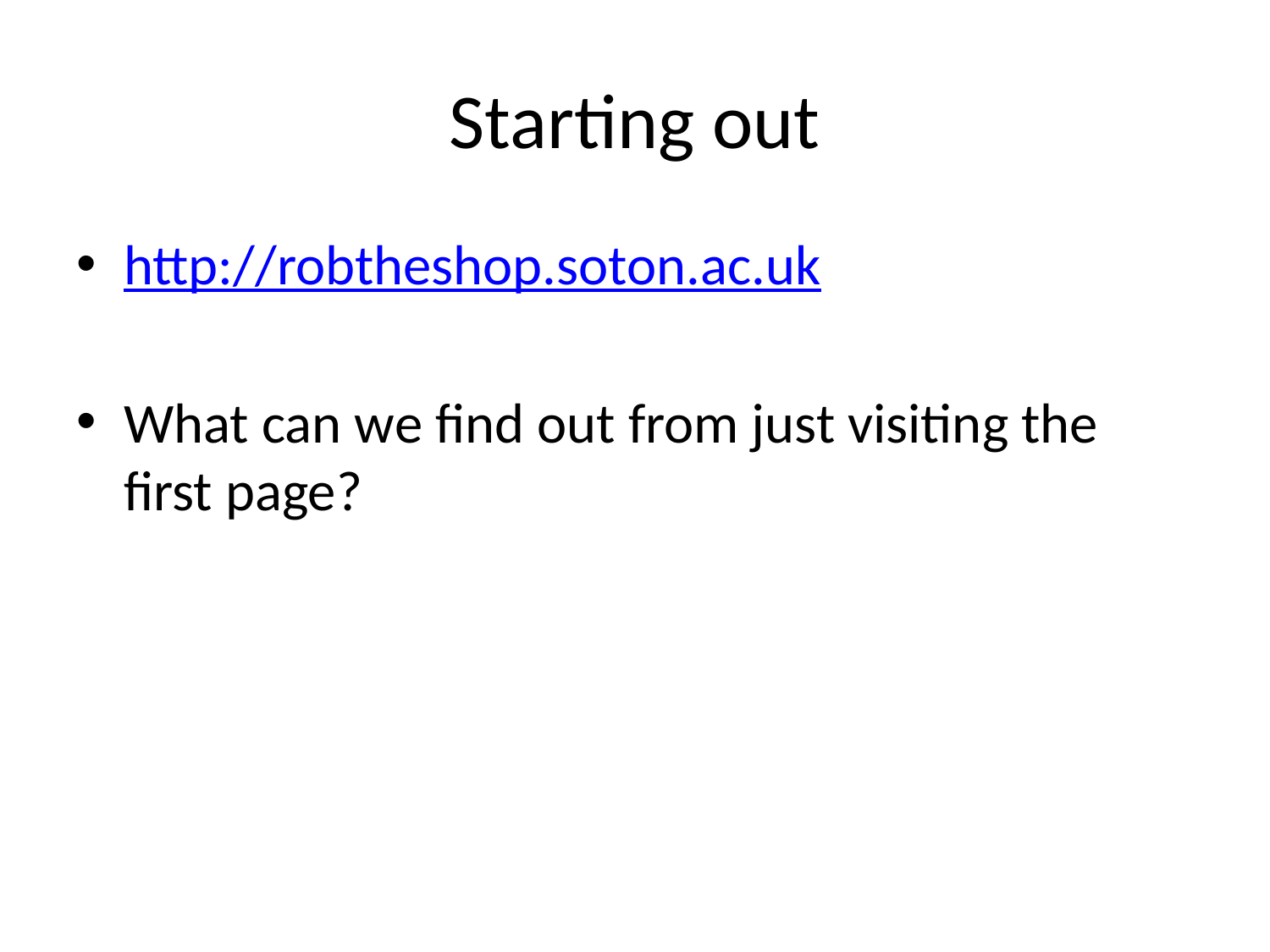

# Starting out
http://robtheshop.soton.ac.uk

What can we find out from just visiting the first page?